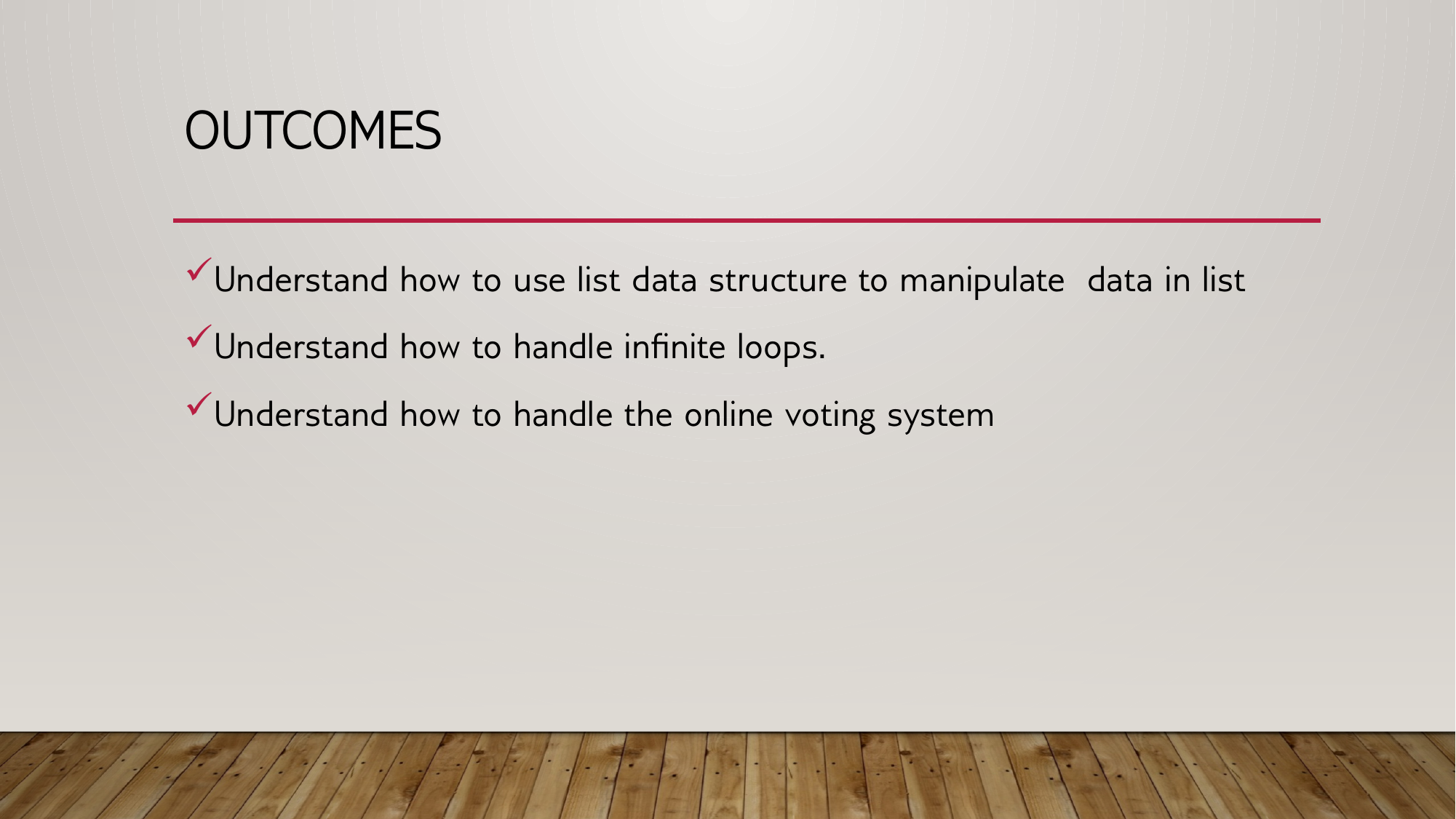

# Outcomes
Understand how to use list data structure to manipulate  data in list
Understand how to handle infinite loops.
Understand how to handle the online voting system